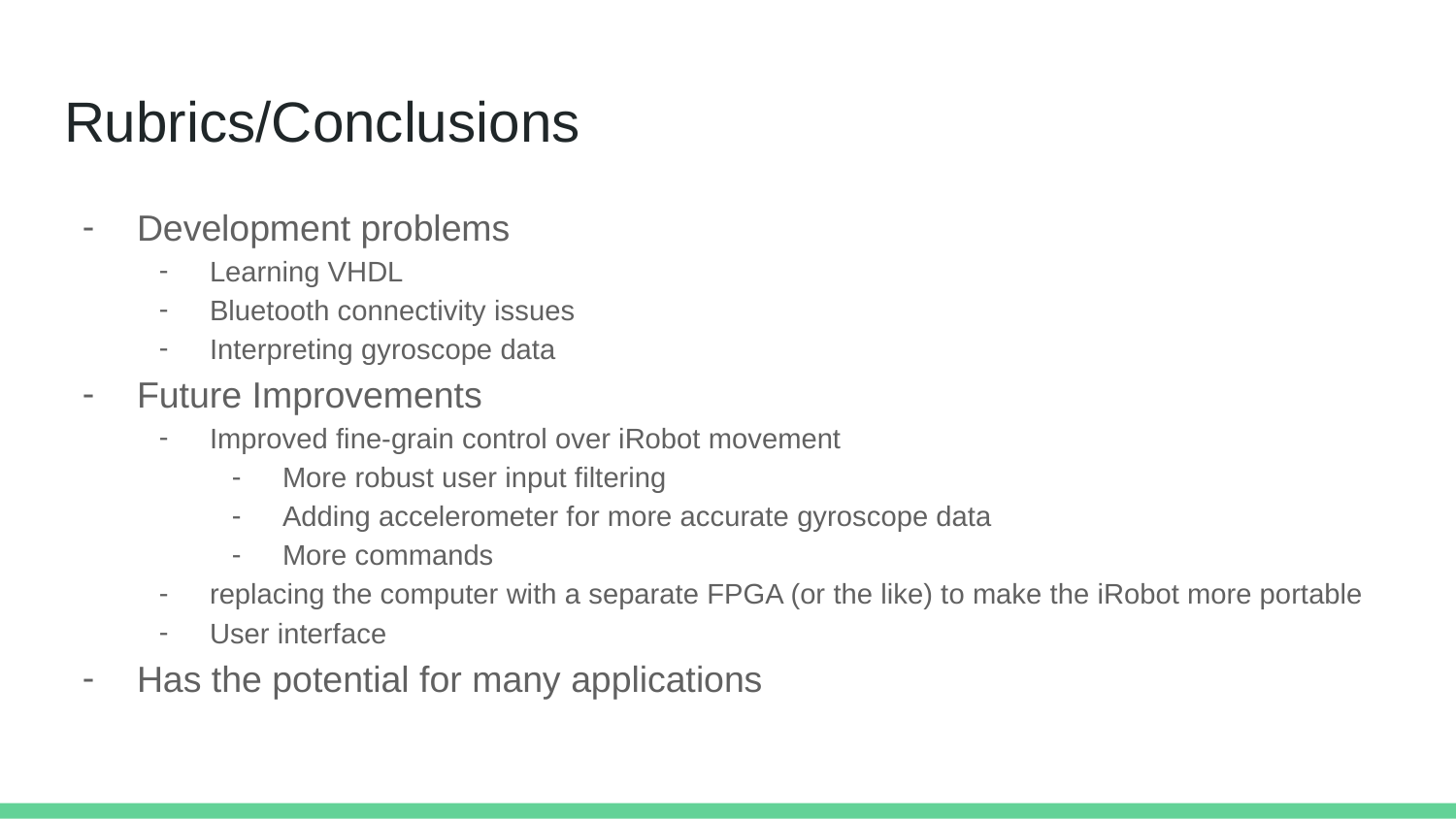

# Rubrics/Conclusions
Development problems
Learning VHDL
Bluetooth connectivity issues
Interpreting gyroscope data
Future Improvements
Improved fine-grain control over iRobot movement
More robust user input filtering
Adding accelerometer for more accurate gyroscope data
More commands
replacing the computer with a separate FPGA (or the like) to make the iRobot more portable
User interface
Has the potential for many applications